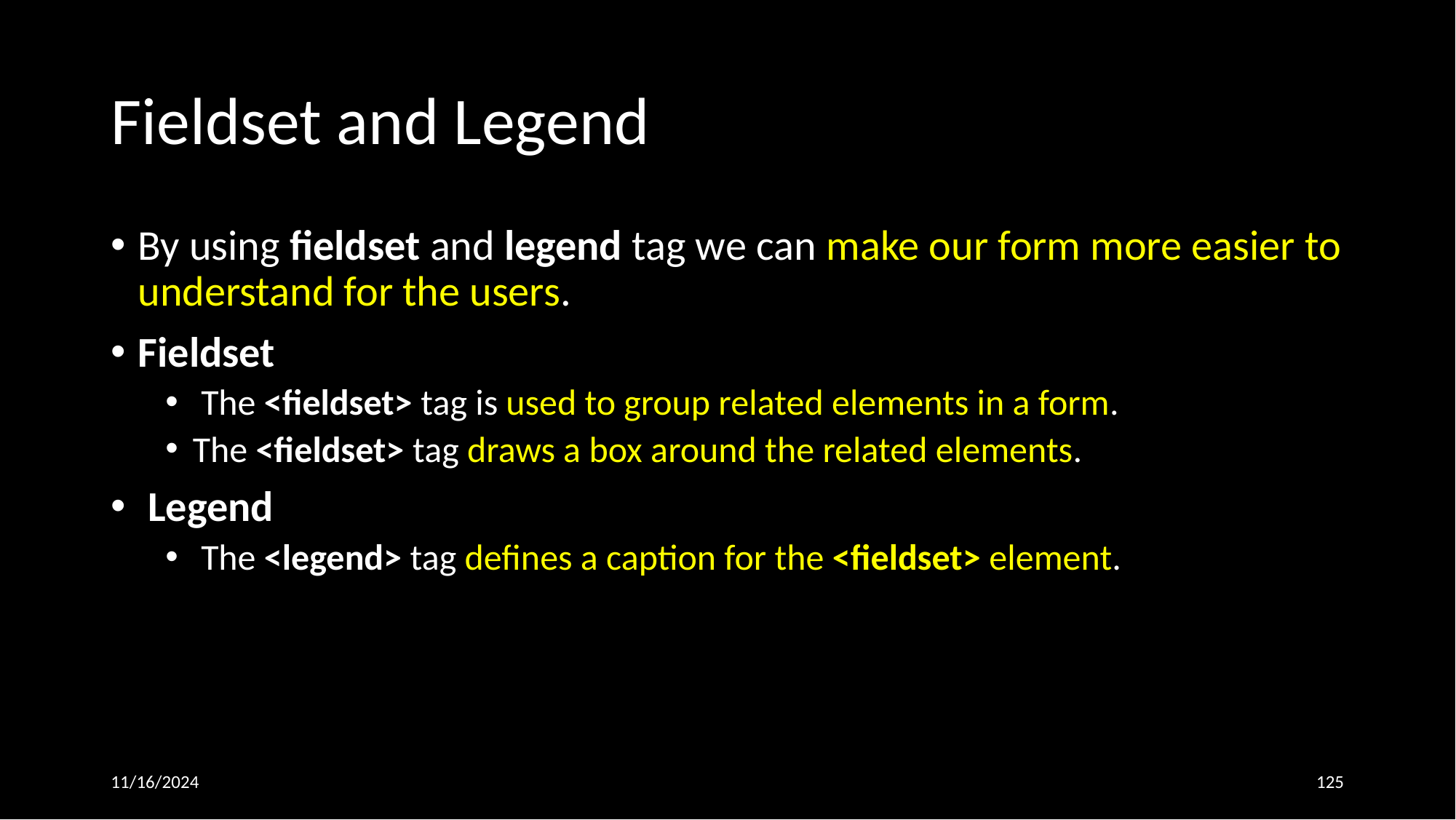

# Fieldset and Legend
By using fieldset and legend tag we can make our form more easier to understand for the users.
Fieldset
 The <fieldset> tag is used to group related elements in a form.
The <fieldset> tag draws a box around the related elements.
 Legend
 The <legend> tag defines a caption for the <fieldset> element.
11/16/2024
125